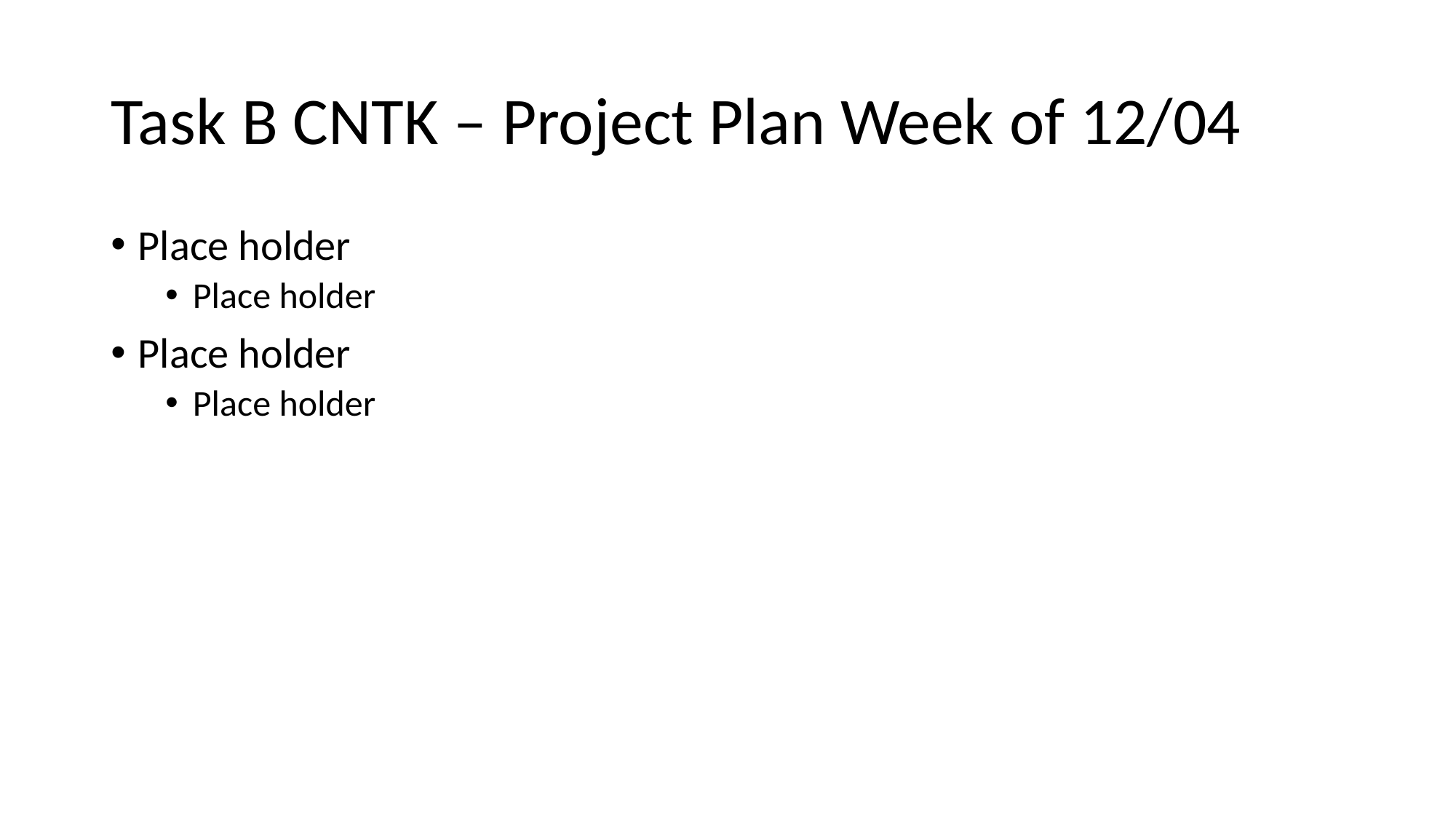

# Task B CNTK – Project Plan Week of 12/04
Place holder
Place holder
Place holder
Place holder